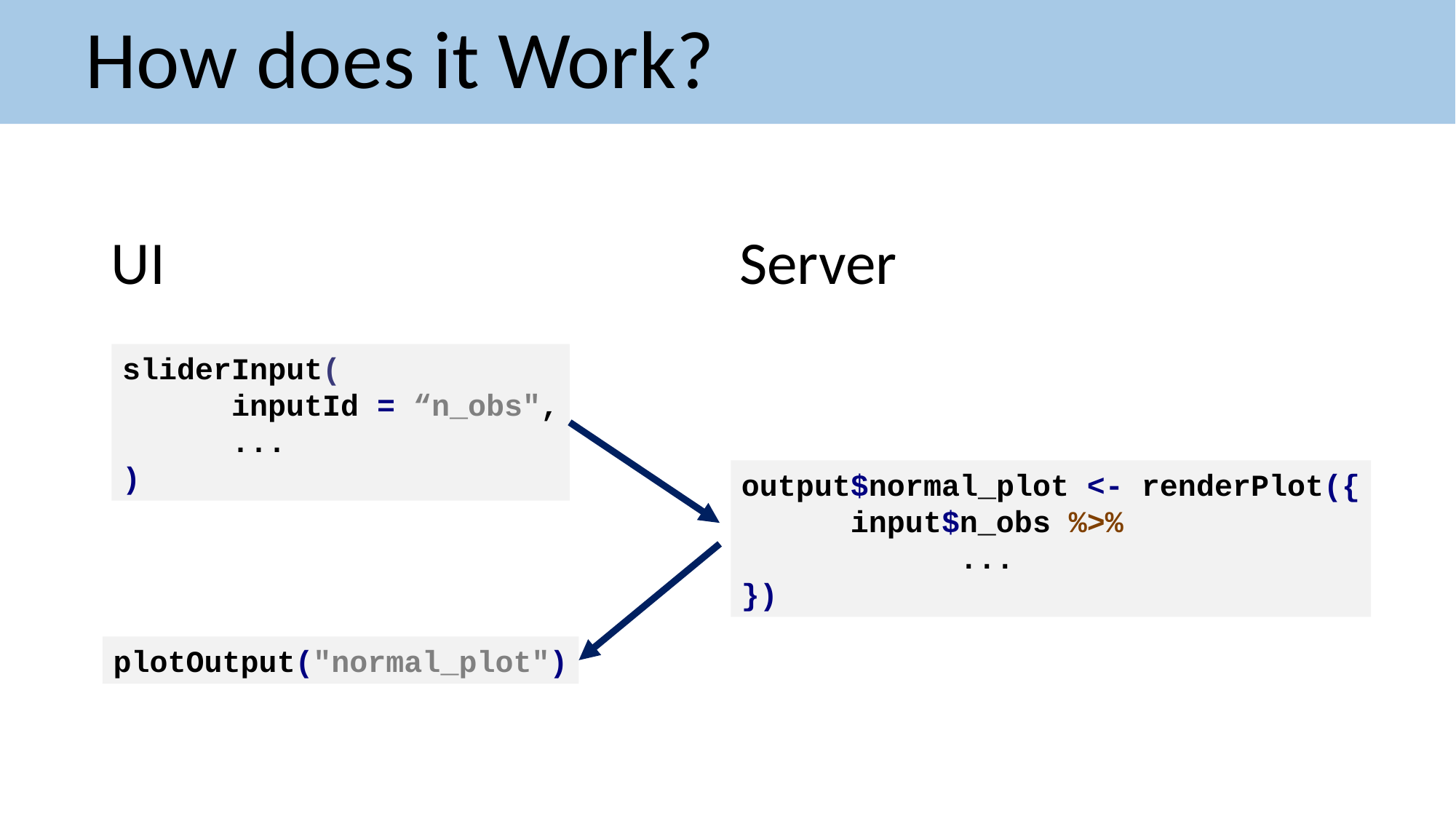

# How does it Work?
UI
Server
sliderInput(
	inputId = “n_obs",
	...
)
output$normal_plot <- renderPlot({
	input$n_obs %>%
		...
})
plotOutput("normal_plot")